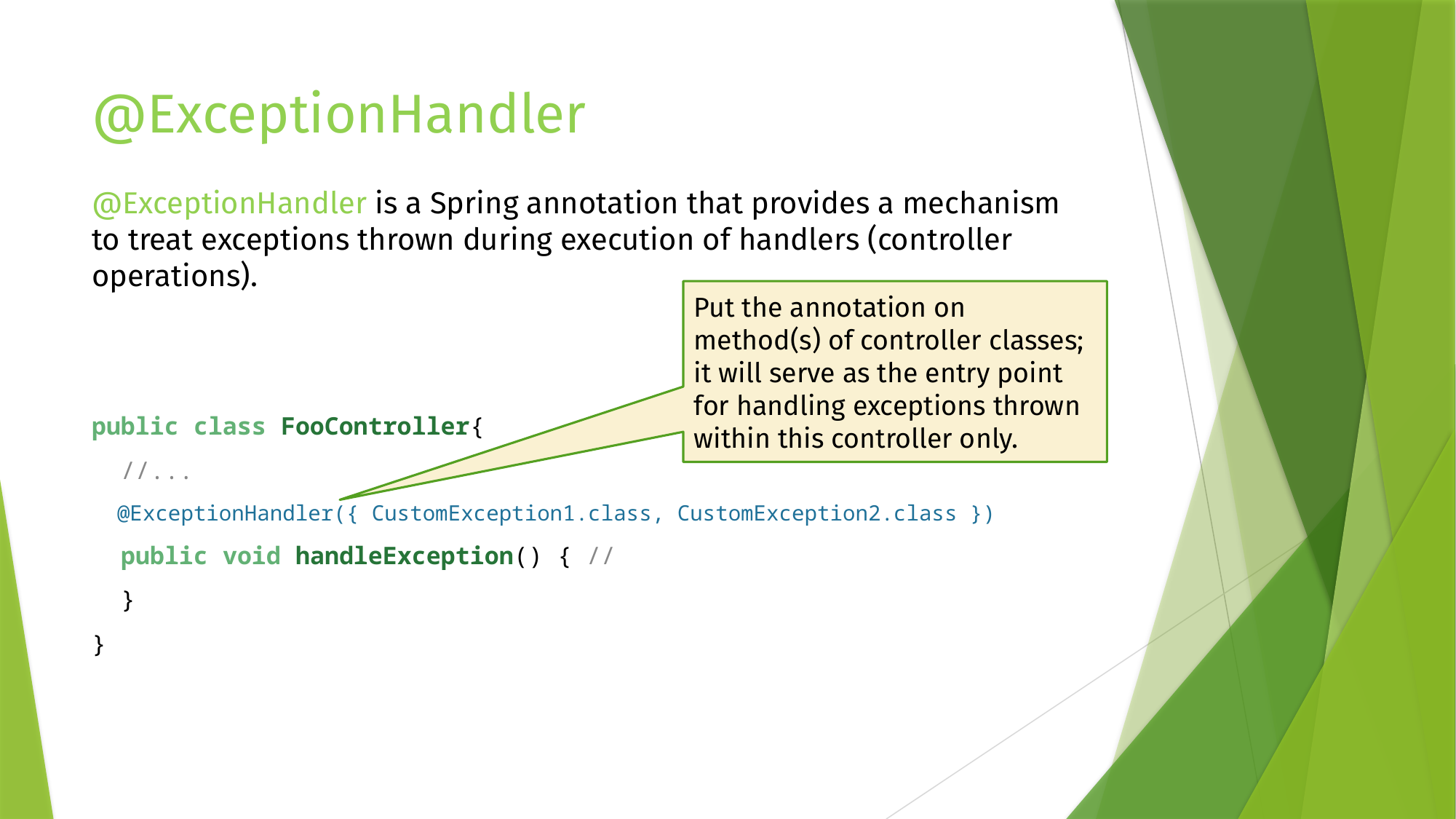

# @ExceptionHandler
@ExceptionHandler is a Spring annotation that provides a mechanism to treat exceptions thrown during execution of handlers (controller operations).

public class FooController{
  //...
  @ExceptionHandler({ CustomException1.class, CustomException2.class })
  public void handleException() { //
  }
}
Put the annotation on method(s) of controller classes; it will serve as the entry point for handling exceptions thrown within this controller only.